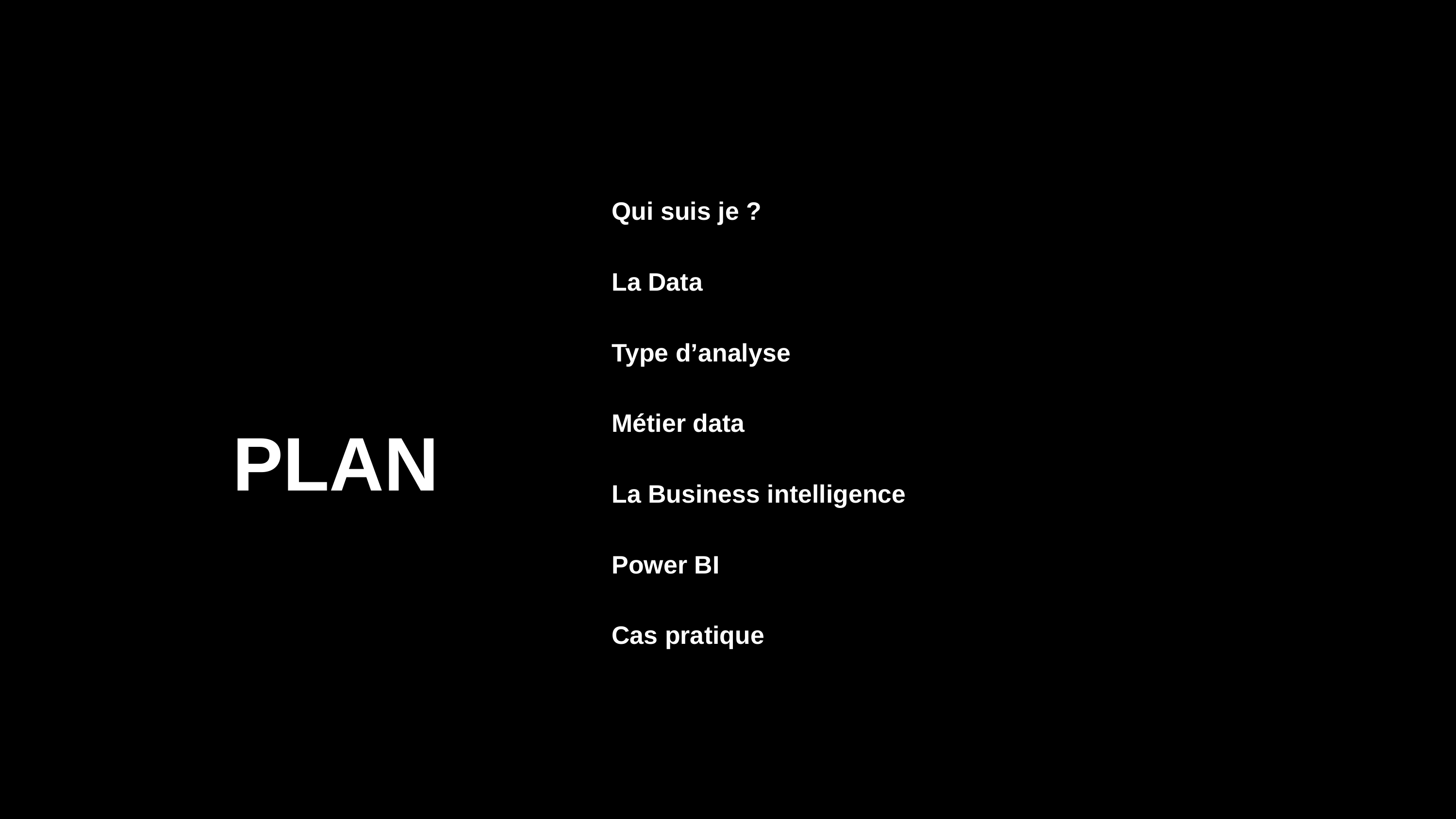

Qui suis je ?

La Data

Type d’analyse

Métier data

La Business intelligence

Power BI

Cas pratique
PLAN